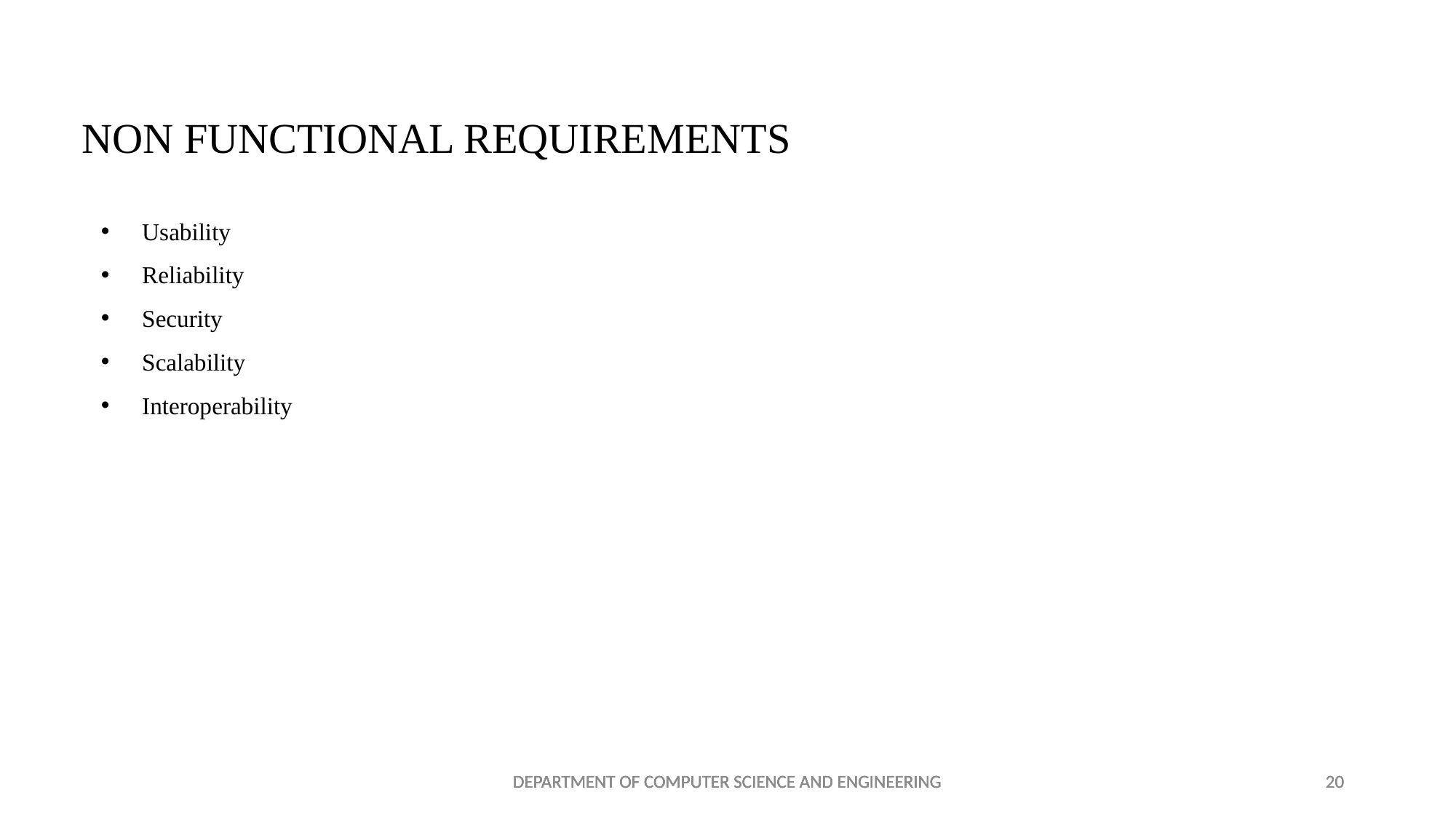

NON FUNCTIONAL REQUIREMENTS
Usability
Reliability
Security
Scalability
Interoperability

DEPARTMENT OF COMPUTER SCIENCE AND ENGINEERING
DEPARTMENT OF COMPUTER SCIENCE AND ENGINEERING
DEPARTMENT OF COMPUTER SCIENCE AND ENGINEERING
DEPARTMENT OF COMPUTER SCIENCE AND ENGINEERING
20
20
20